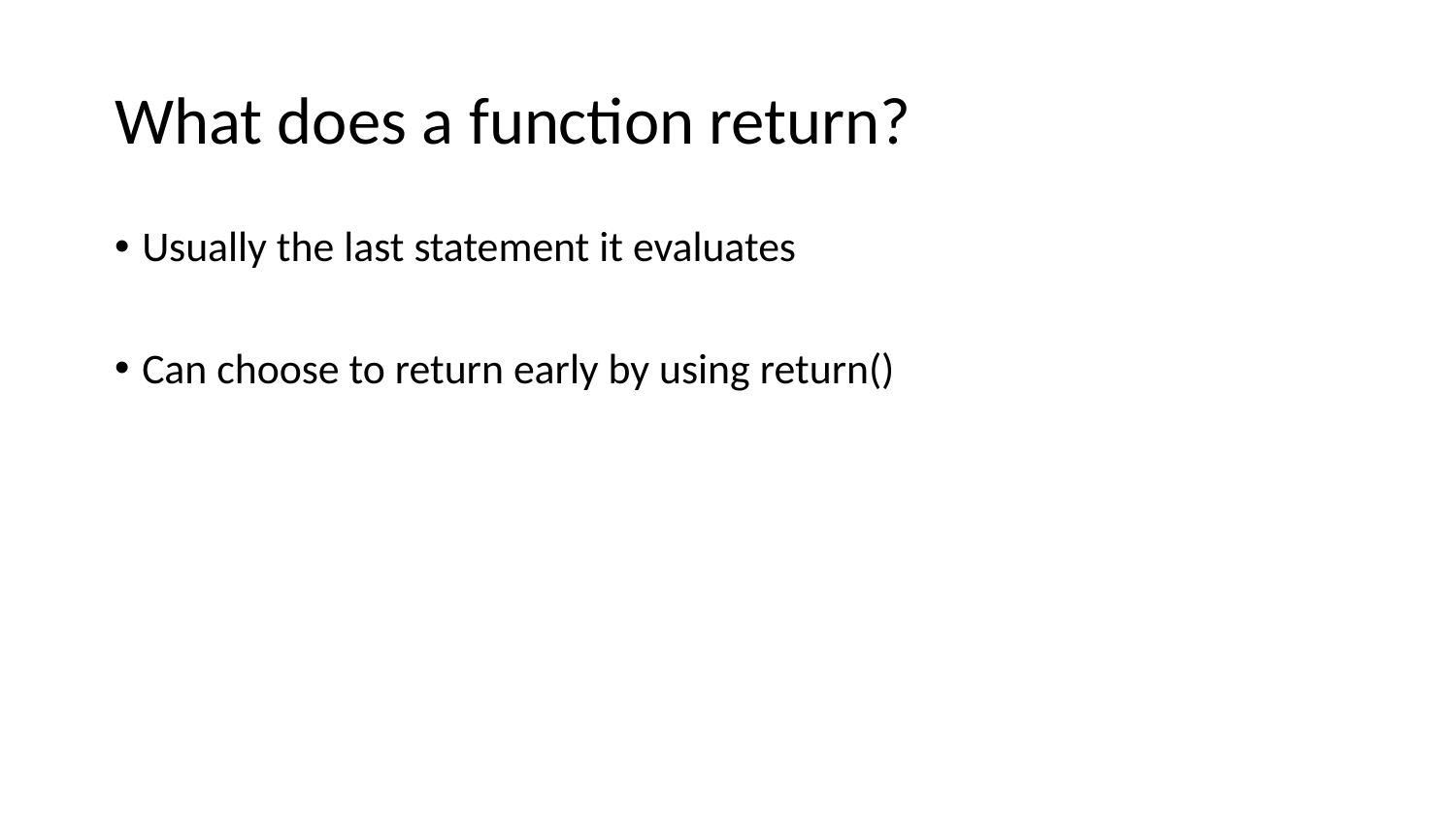

# What does a function return?
Usually the last statement it evaluates

Can choose to return early by using return()